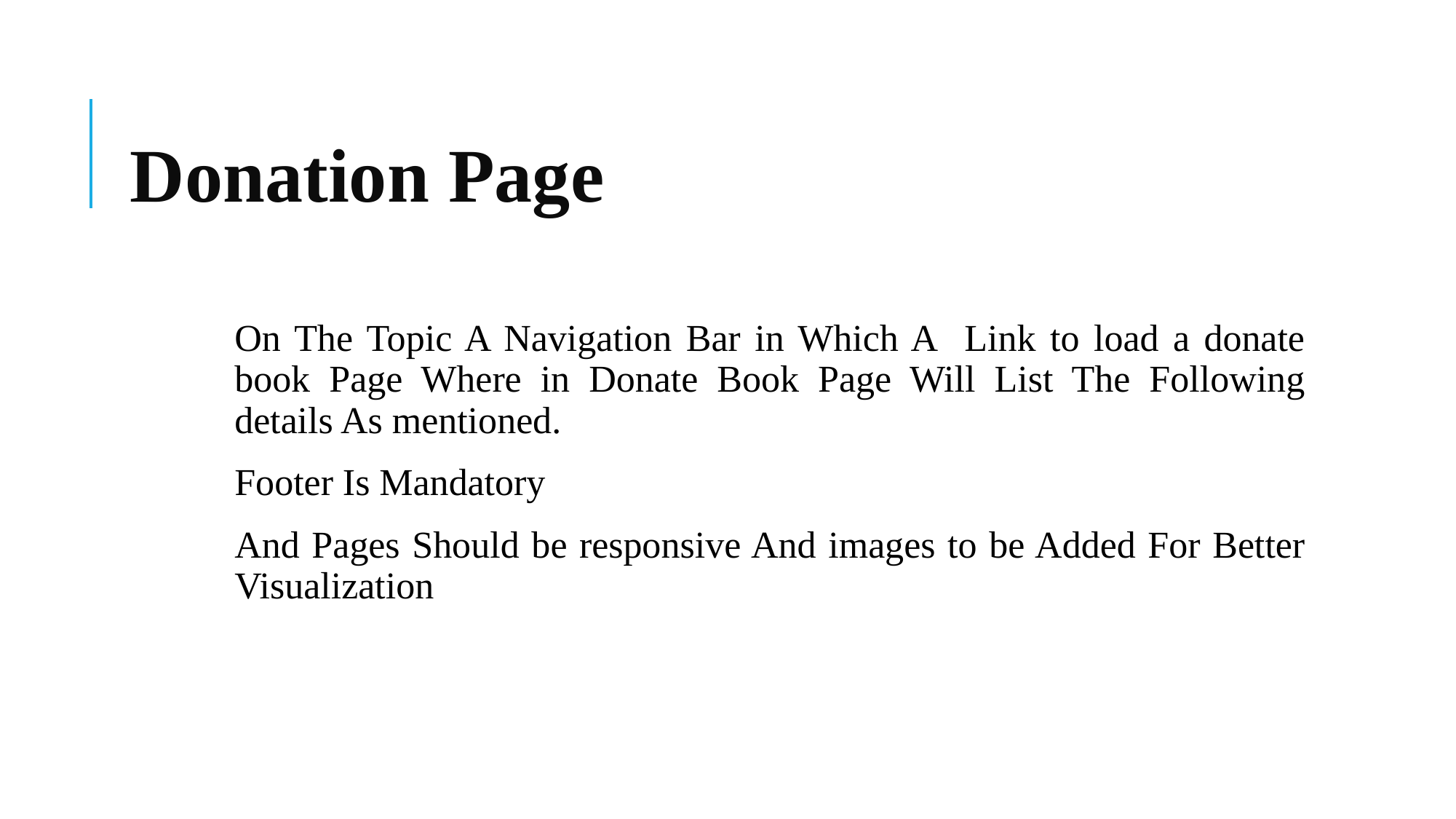

# Donation Page

On The Topic A Navigation Bar in Which A  Link to load a donate book Page Where in Donate Book Page Will List The Following details As mentioned.
Footer Is Mandatory
And Pages Should be responsive And images to be Added For Better Visualization